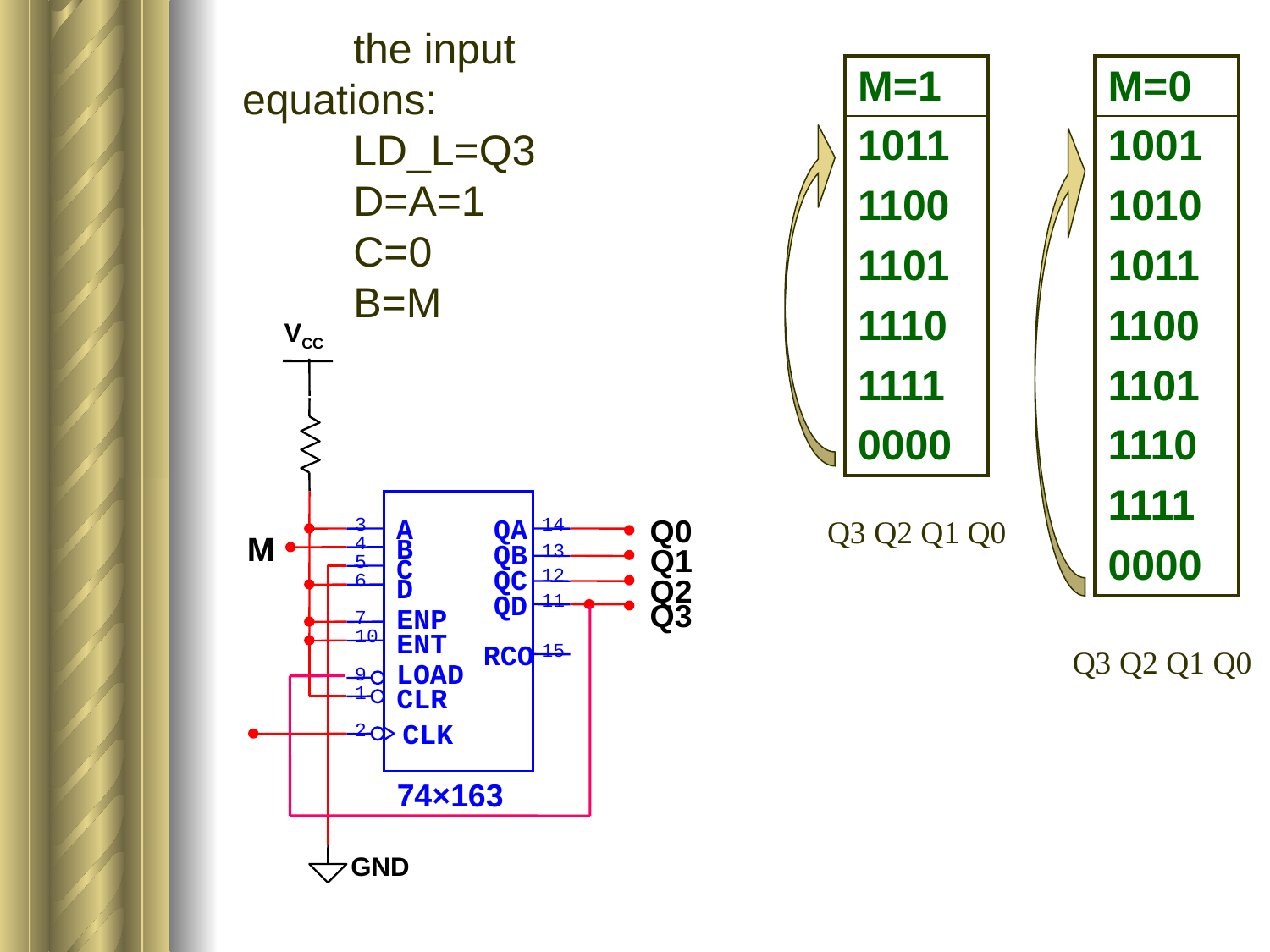

the input equations:
LD_L=Q3
D=A=1
C=0
B=M
| M=1 |
| --- |
| 1011 |
| 1100 |
| 1101 |
| 1110 |
| 1111 |
| 0000 |
| M=0 |
| --- |
| 1001 |
| 1010 |
| 1011 |
| 1100 |
| 1101 |
| 1110 |
| 1111 |
| 0000 |

VCC

Q3 Q2 Q1 Q0
A
QA
Q0
3
14

M

4
B
QB
13
Q1

5
C

QC
12

6
D
Q2

QD
11
Q3

ENP

7

10
ENT
Q3 Q2 Q1 Q0

RCO
15

LOAD
9

1
CLR

CLK
2

74×163

GND